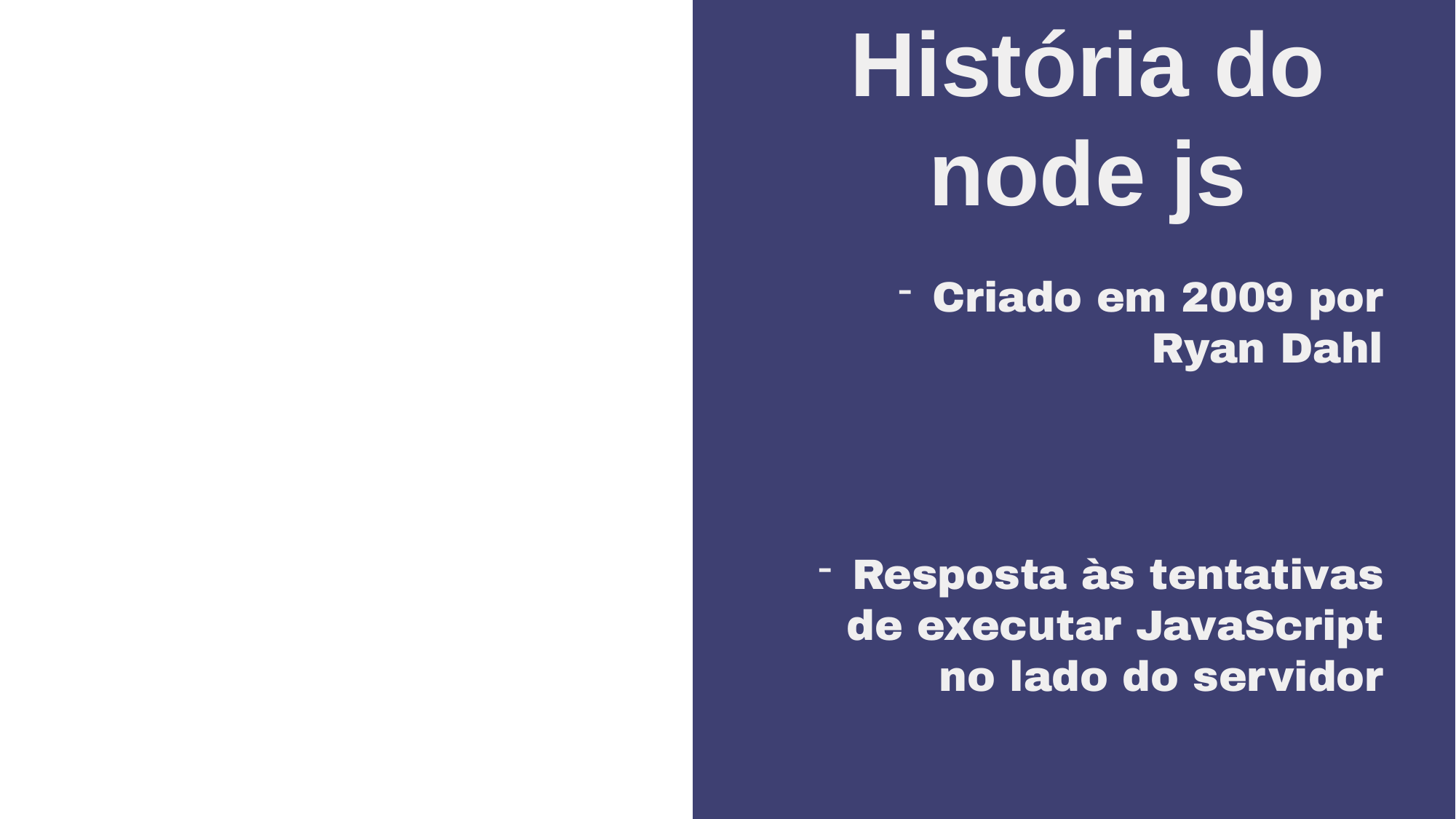

História do node js
Criado em 2009 por Ryan Dahl
Resposta às tentativas de executar JavaScript no lado do servidor